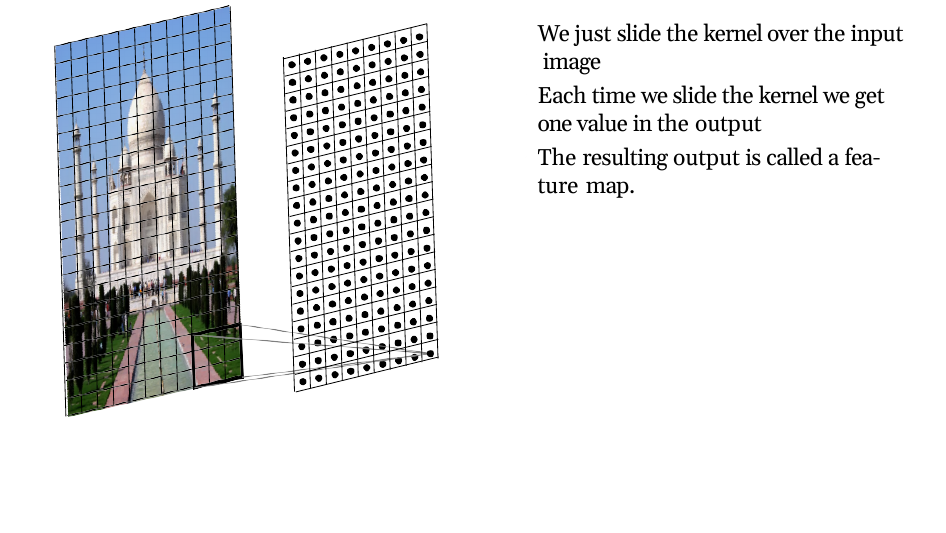

We just slide the kernel over the input  image
Each time we slide the kernel we get  one value in the output
The resulting output is called a fea-  ture map.